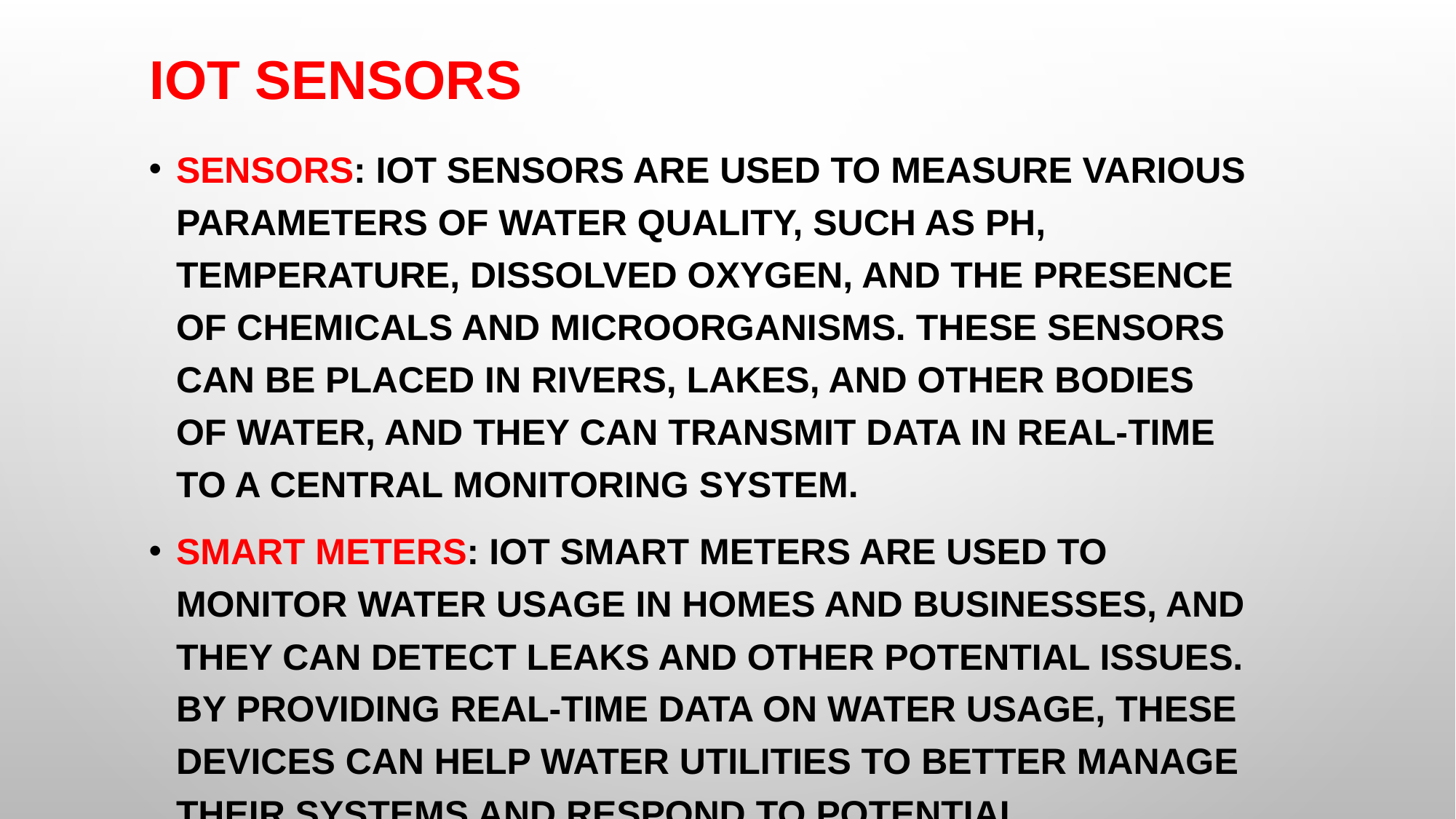

# IOT SENSORS
Sensors: IOT sensors are used to measure various parameters of water quality, such as pH, temperature, dissolved oxygen, and the presence of chemicals and microorganisms. These sensors can be placed in rivers, lakes, and other bodies of water, and they can transmit data In real-time to a central monitoring system.
Smart meters: IOT smart meters are used to monitor water usage in homes and businesses, and they can detect leaks and other potential issues. By providing real-time data on water usage, these devices can help water utilities to better manage their systems and respond to potential problems.